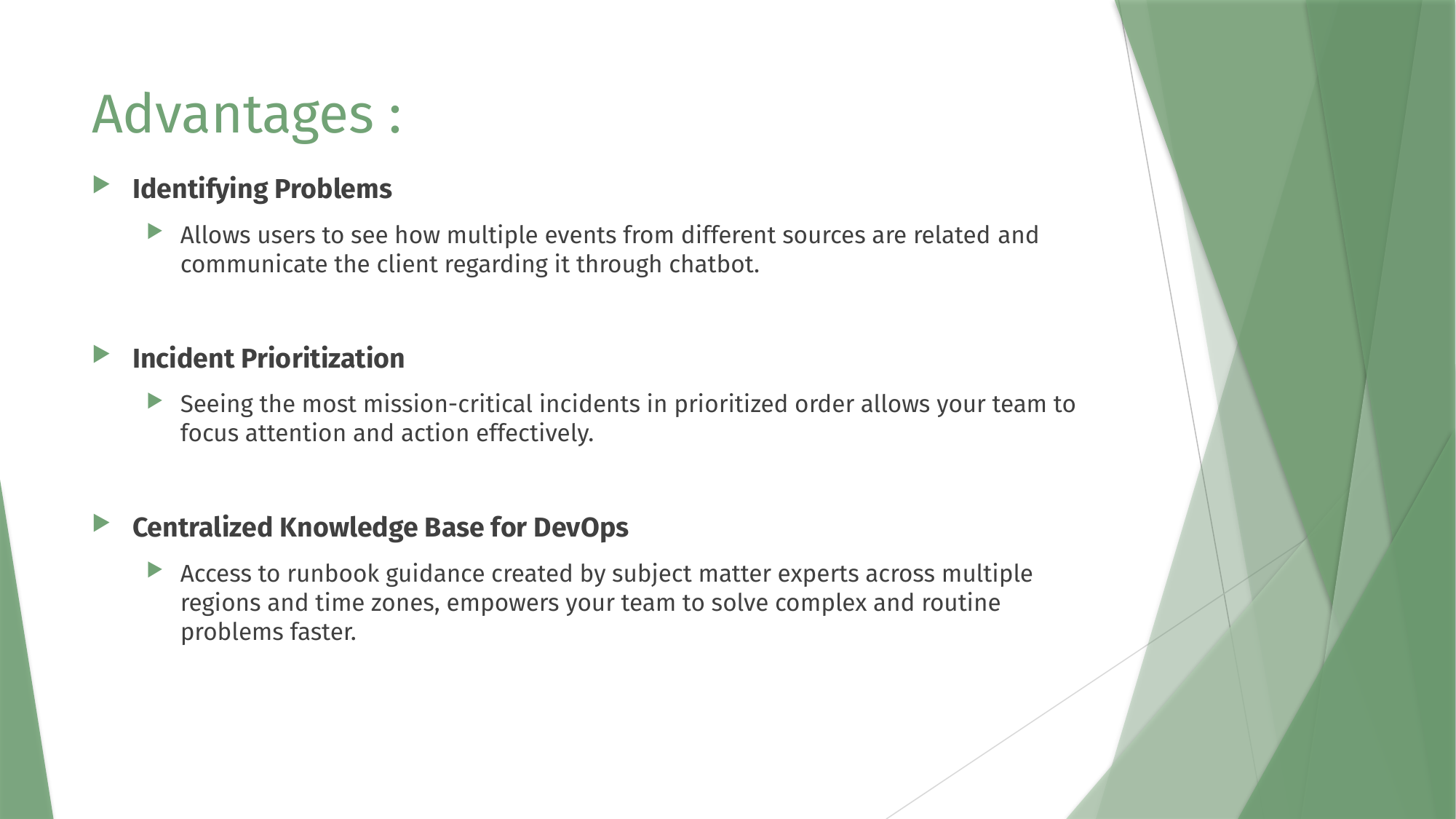

# Advantages :
Identifying Problems
Allows users to see how multiple events from different sources are related and communicate the client regarding it through chatbot.

Incident Prioritization
Seeing the most mission-critical incidents in prioritized order allows your team to focus attention and action effectively.

Centralized Knowledge Base for DevOps
Access to runbook guidance created by subject matter experts across multiple regions and time zones, empowers your team to solve complex and routine problems faster.